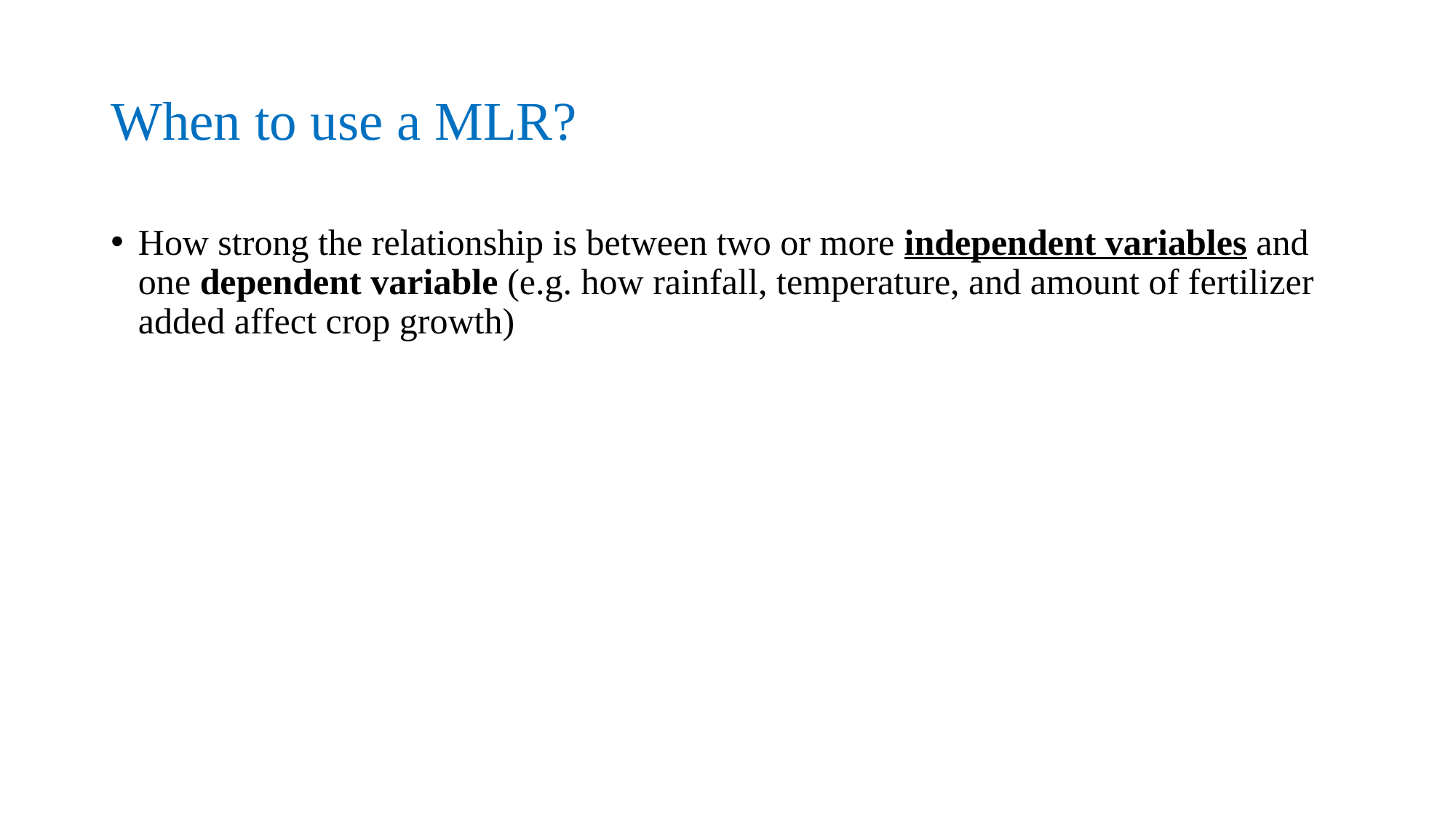

# When to use a MLR?
How strong the relationship is between two or more independent variables and one dependent variable (e.g. how rainfall, temperature, and amount of fertilizer added affect crop growth)